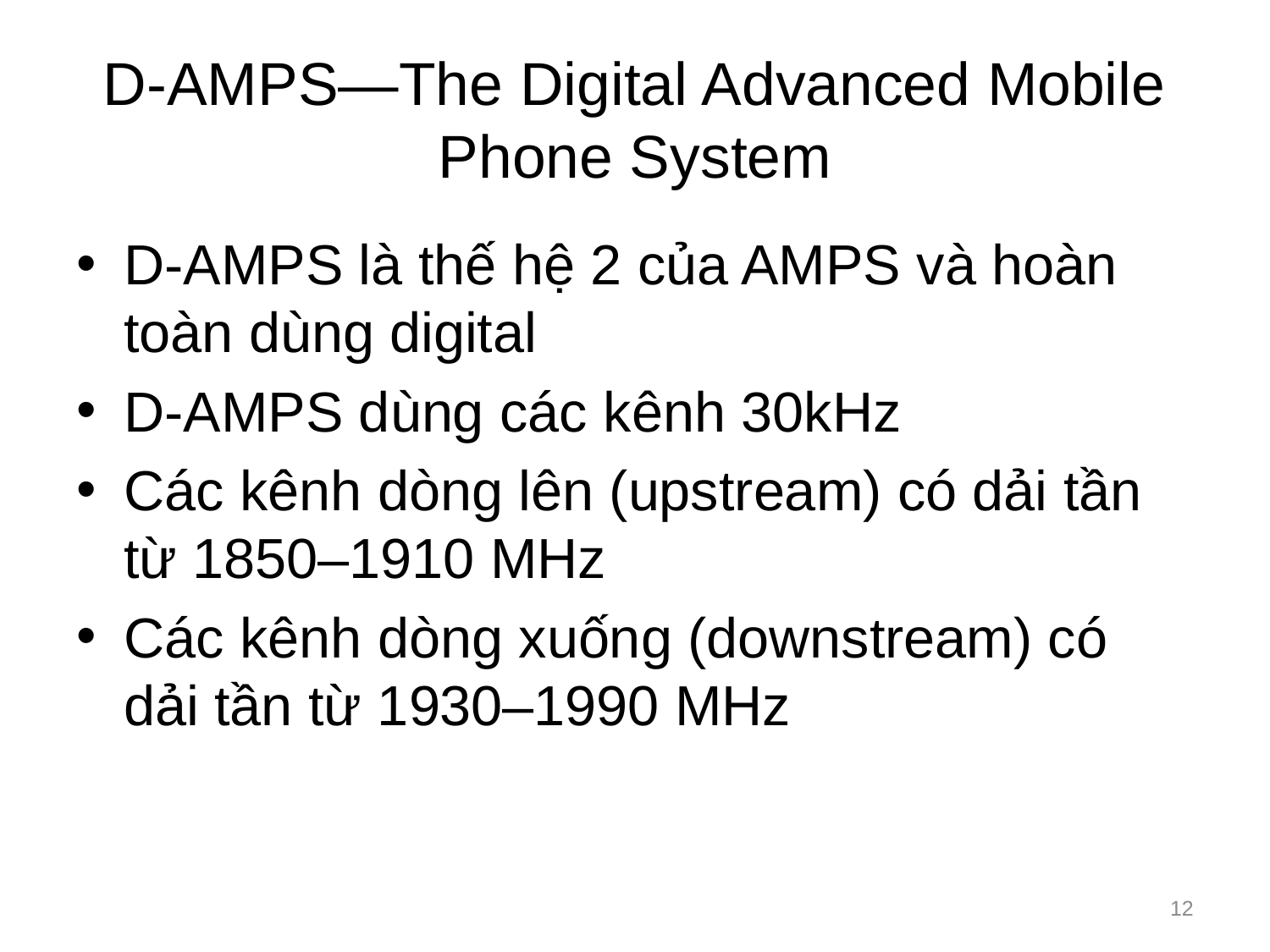

# D-AMPS—The Digital Advanced Mobile Phone System
D-AMPS là thế hệ 2 của AMPS và hoàn toàn dùng digital
D-AMPS dùng các kênh 30kHz
Các kênh dòng lên (upstream) có dải tần từ 1850–1910 MHz
Các kênh dòng xuống (downstream) có dải tần từ 1930–1990 MHz
12